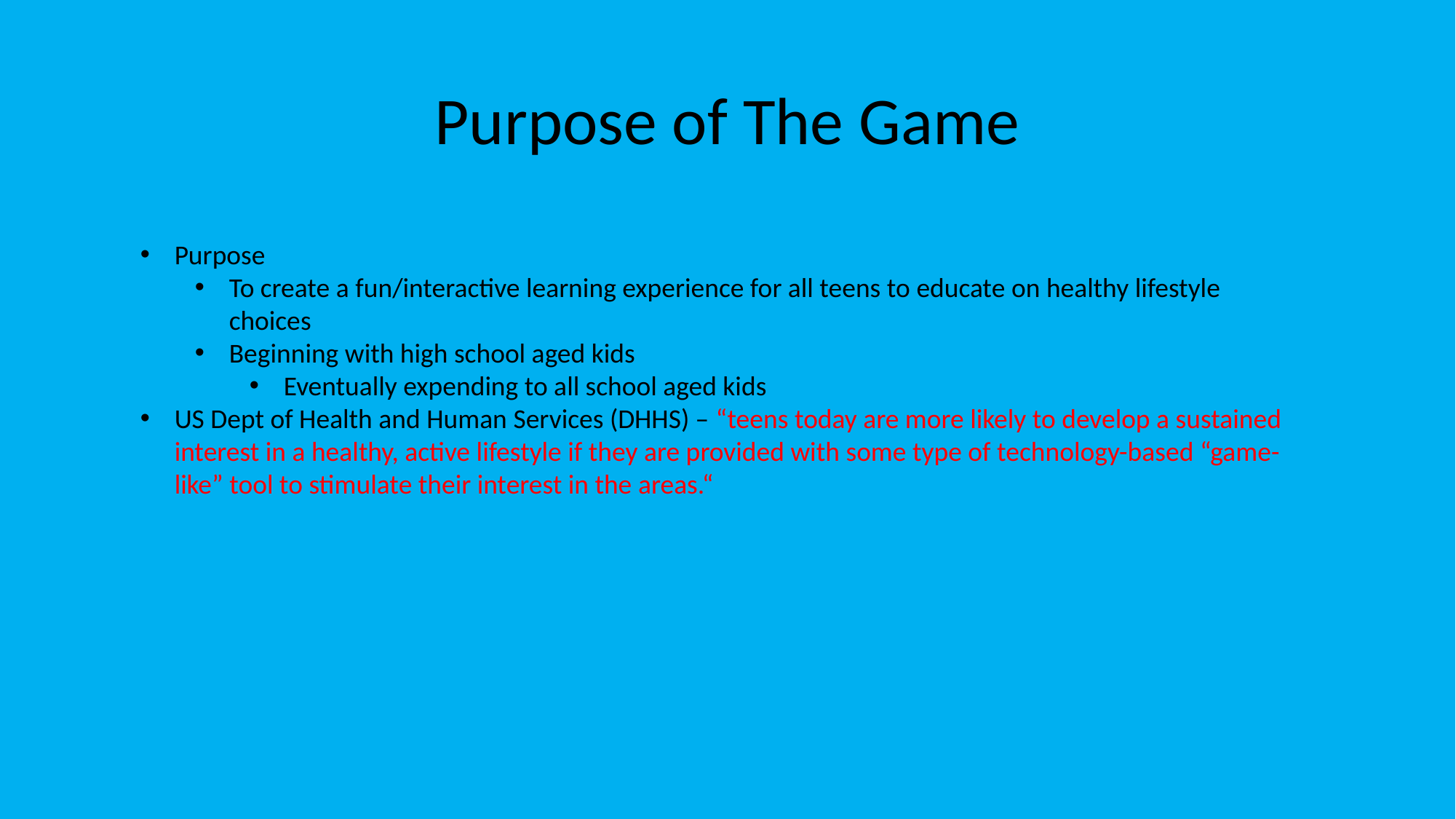

# Purpose of The Game
Purpose
To create a fun/interactive learning experience for all teens to educate on healthy lifestyle choices
Beginning with high school aged kids
Eventually expending to all school aged kids
US Dept of Health and Human Services (DHHS) – “teens today are more likely to develop a sustained interest in a healthy, active lifestyle if they are provided with some type of technology-based “game-like” tool to stimulate their interest in the areas.“